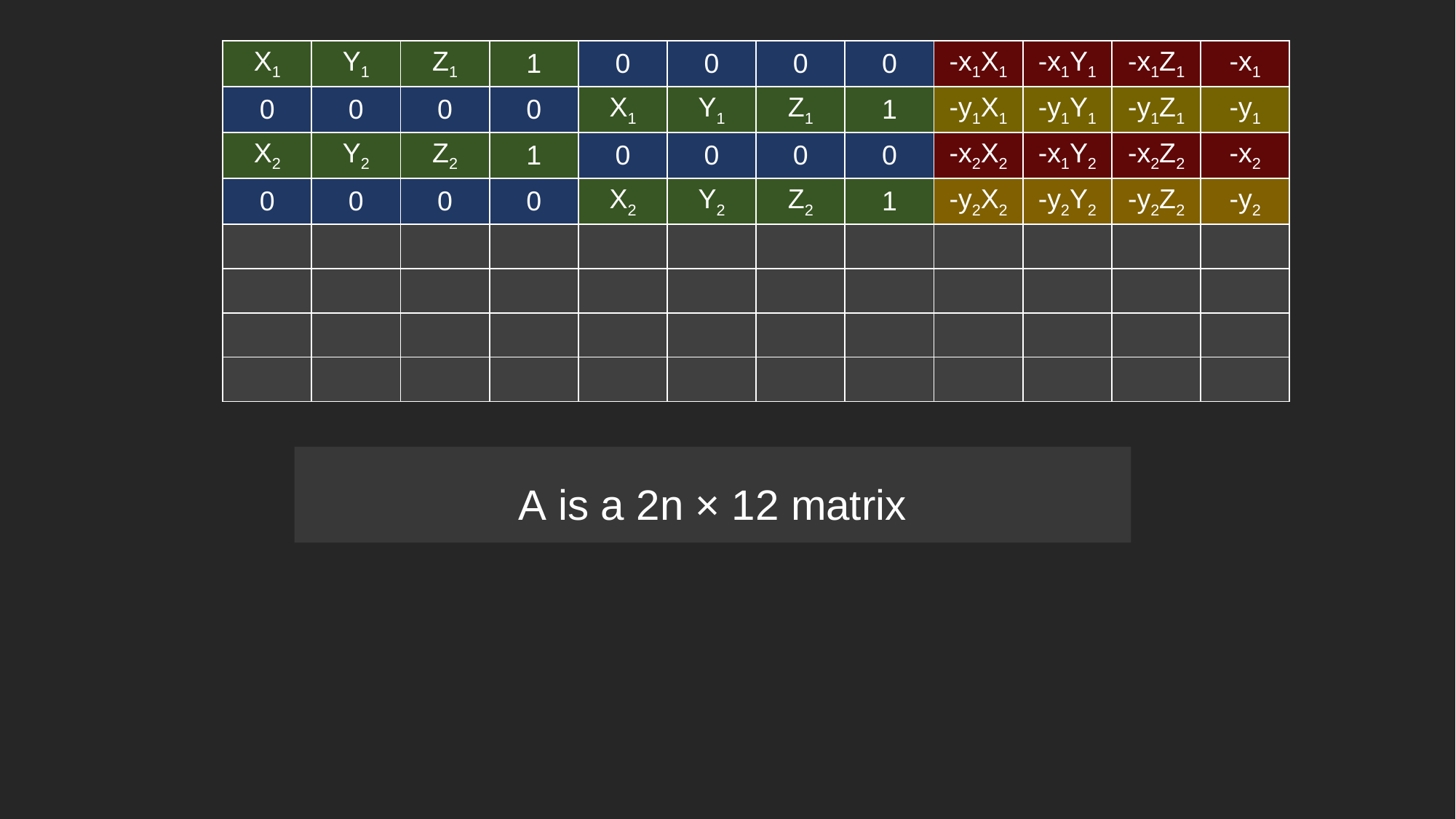

| X1 | Y1 | Z1 | 1 | 0 | 0 | 0 | 0 | -x1X1 | -x1Y1 | -x1Z1 | -x1 |
| --- | --- | --- | --- | --- | --- | --- | --- | --- | --- | --- | --- |
| 0 | 0 | 0 | 0 | X1 | Y1 | Z1 | 1 | -y1X1 | -y1Y1 | -y1Z1 | -y1 |
| X2 | Y2 | Z2 | 1 | 0 | 0 | 0 | 0 | -x2X2 | -x1Y2 | -x2Z2 | -x2 |
| 0 | 0 | 0 | 0 | X2 | Y2 | Z2 | 1 | -y2X2 | -y2Y2 | -y2Z2 | -y2 |
|  |  |  |  |  |  |  |  |  |  |  |  |
|  |  |  |  |  |  |  |  |  |  |  |  |
|  |  |  |  |  |  |  |  |  |  |  |  |
|  |  |  |  |  |  |  |  |  |  |  |  |
A is a 2n × 12 matrix